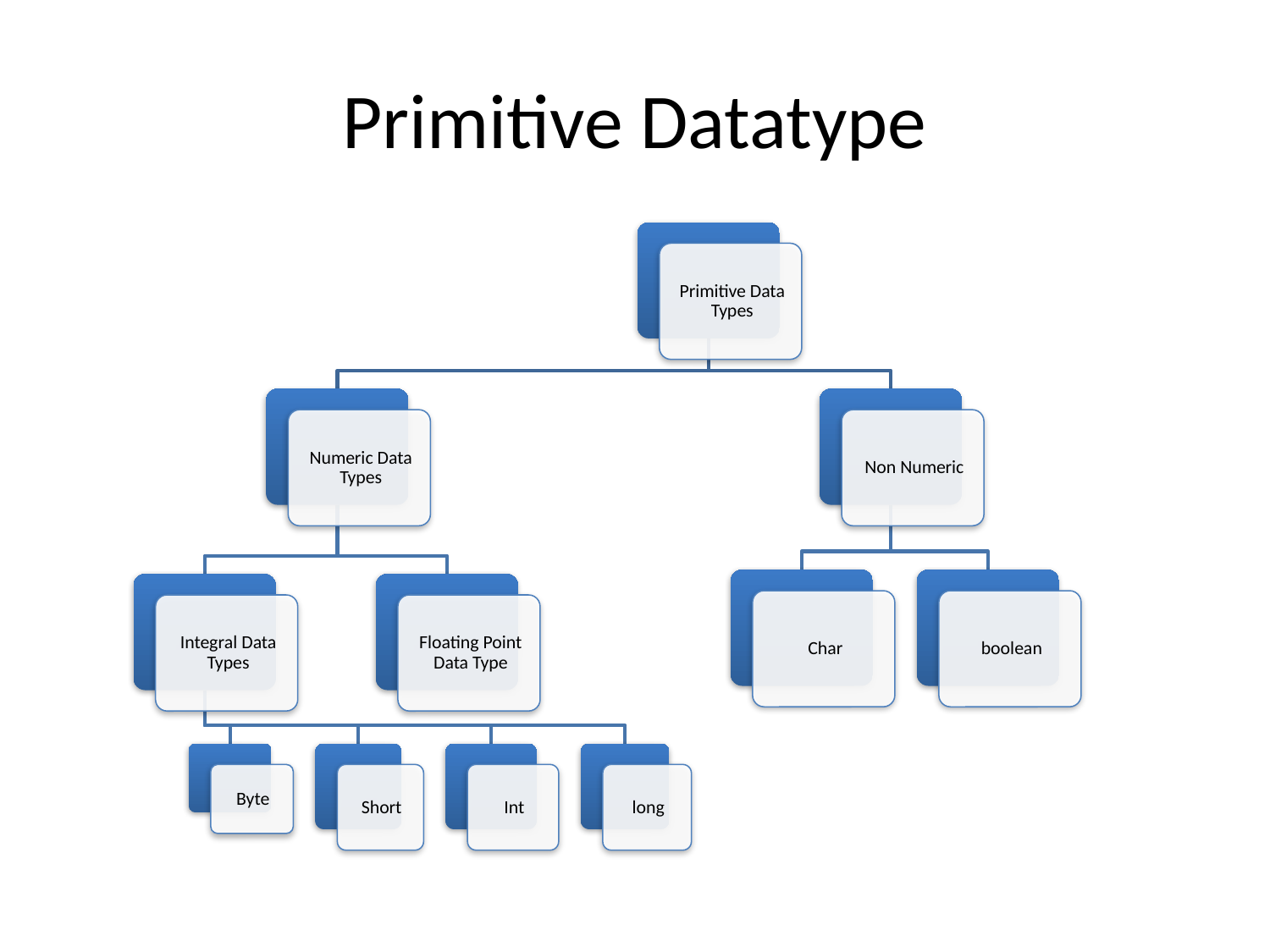

# Primitive Datatype
Primitive Data Types
Numeric Data Types
Integral Data Types
Byte
Short
Int
long
Floating Point Data Type
Non Numeric
Char
boolean